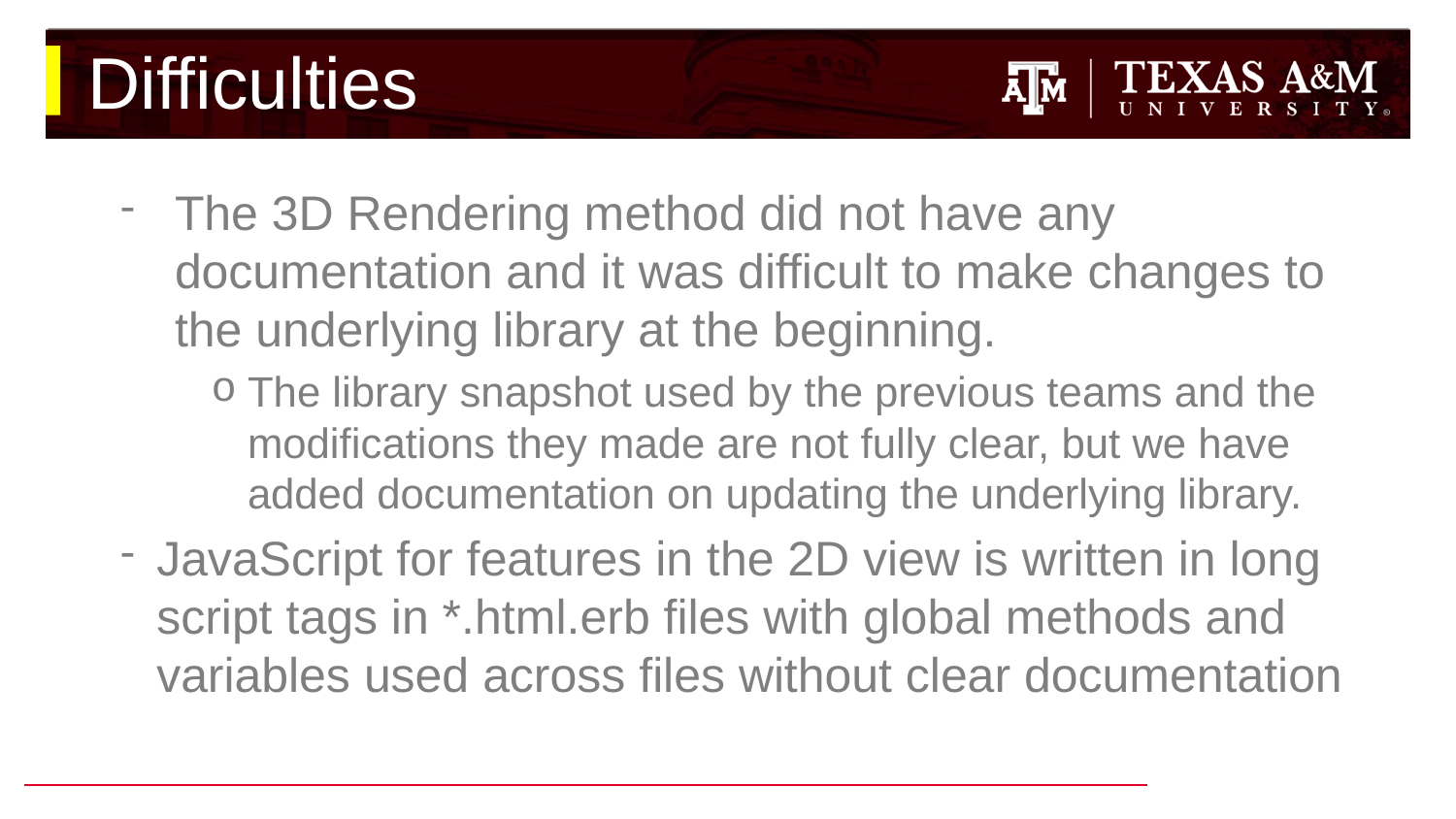

# Difficulties
The 3D Rendering method did not have any documentation and it was difficult to make changes to the underlying library at the beginning.
The library snapshot used by the previous teams and the modifications they made are not fully clear, but we have added documentation on updating the underlying library.
JavaScript for features in the 2D view is written in long script tags in *.html.erb files with global methods and variables used across files without clear documentation